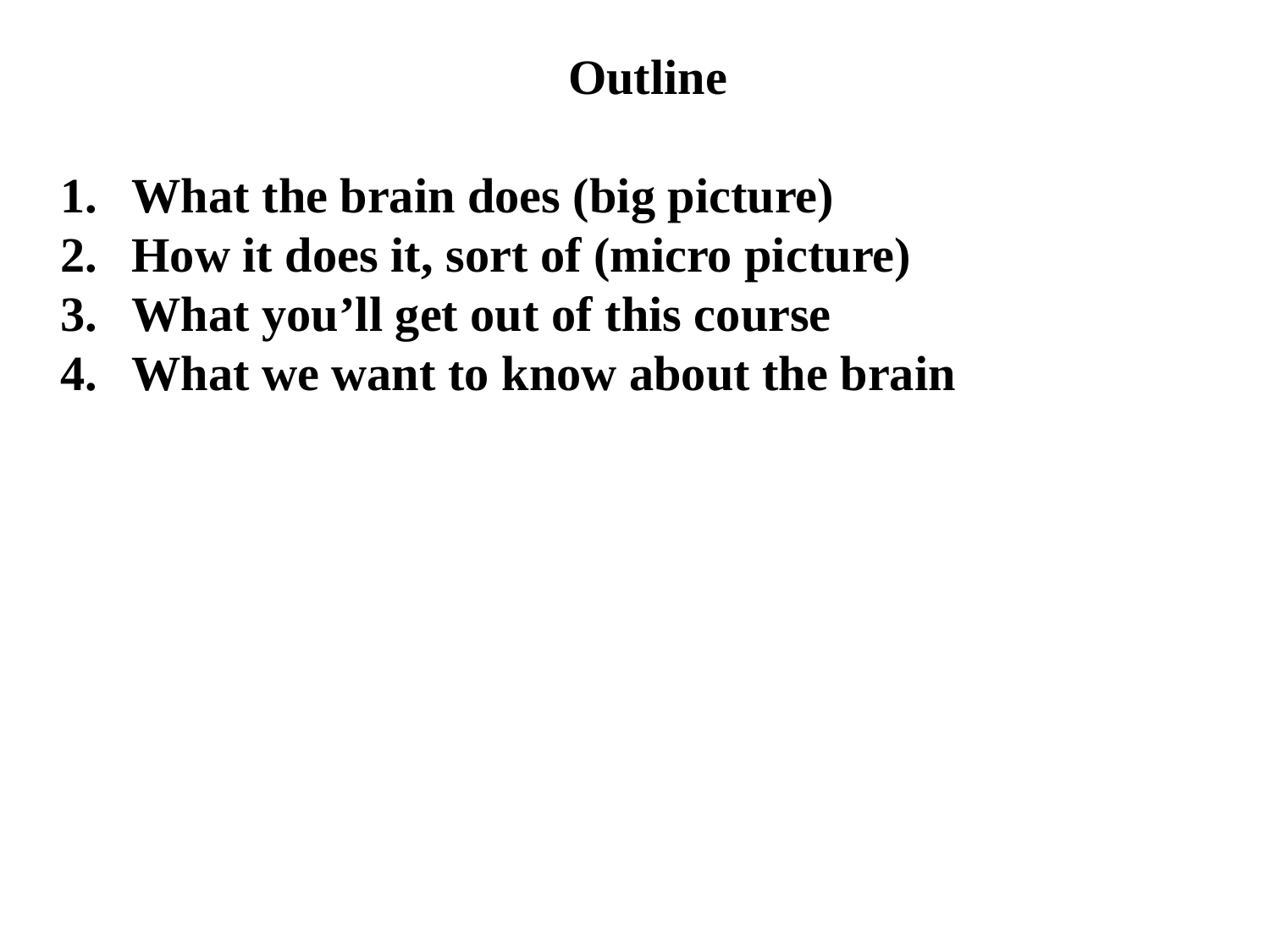

Outline

What the brain does (big picture)
How it does it, sort of (micro picture)
What you’ll get out of this course
What we want to know about the brain